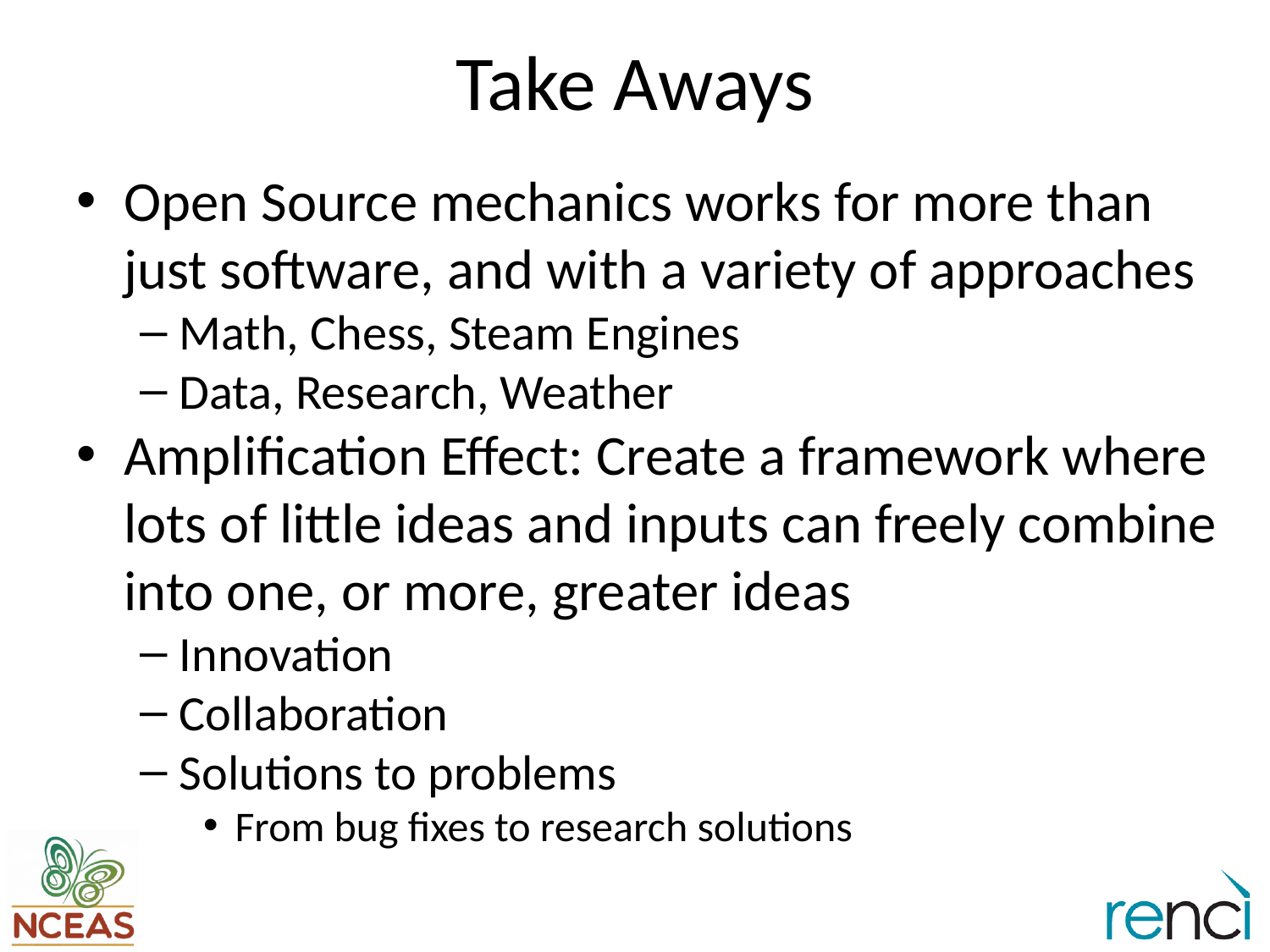

# Take Aways
Open Source mechanics works for more than just software, and with a variety of approaches
Math, Chess, Steam Engines
Data, Research, Weather
Amplification Effect: Create a framework where lots of little ideas and inputs can freely combine into one, or more, greater ideas
Innovation
Collaboration
Solutions to problems
From bug fixes to research solutions